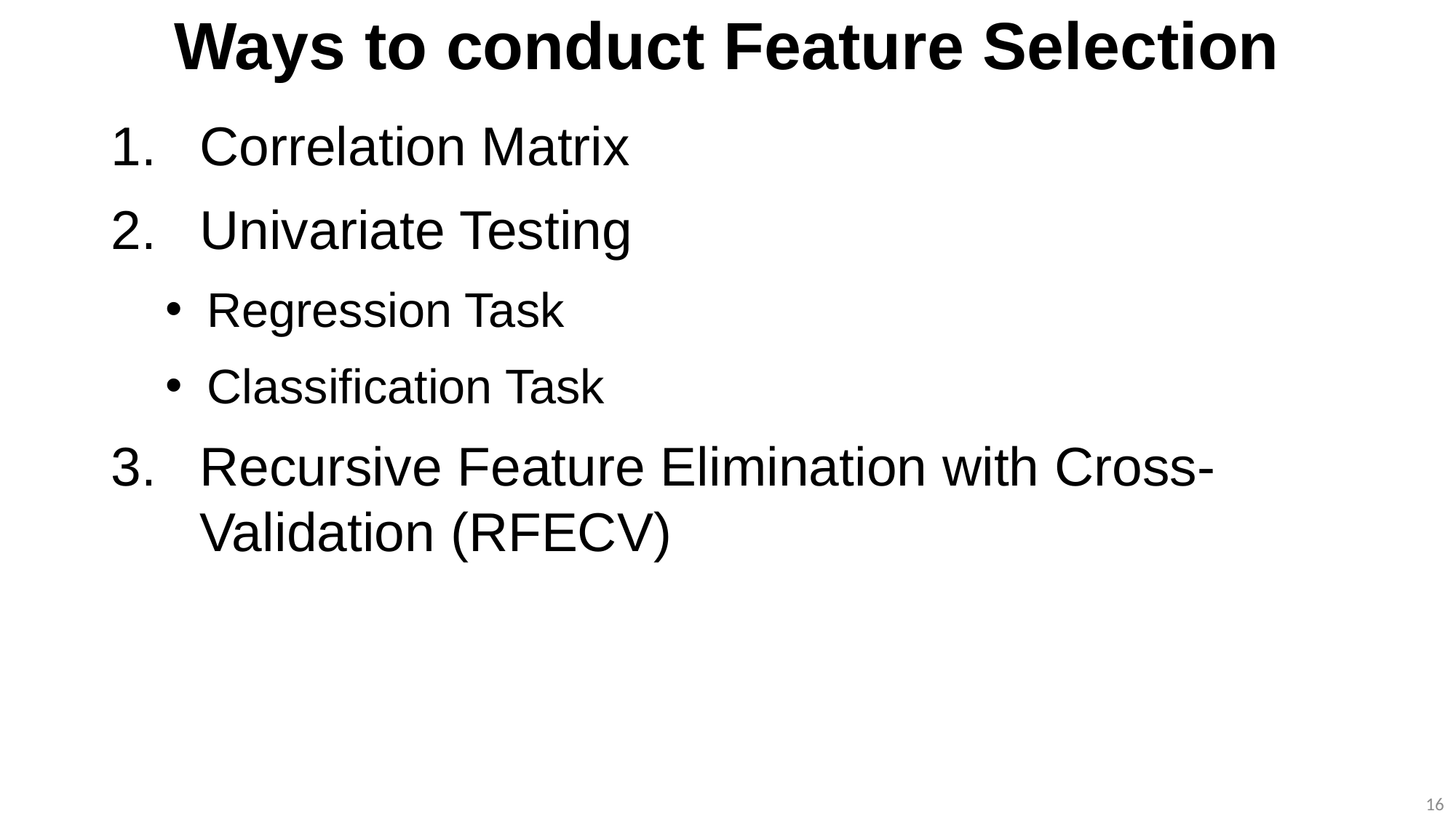

Ways to conduct Feature Selection
Correlation Matrix
Univariate Testing
Regression Task
Classification Task
Recursive Feature Elimination with Cross-Validation (RFECV)
16